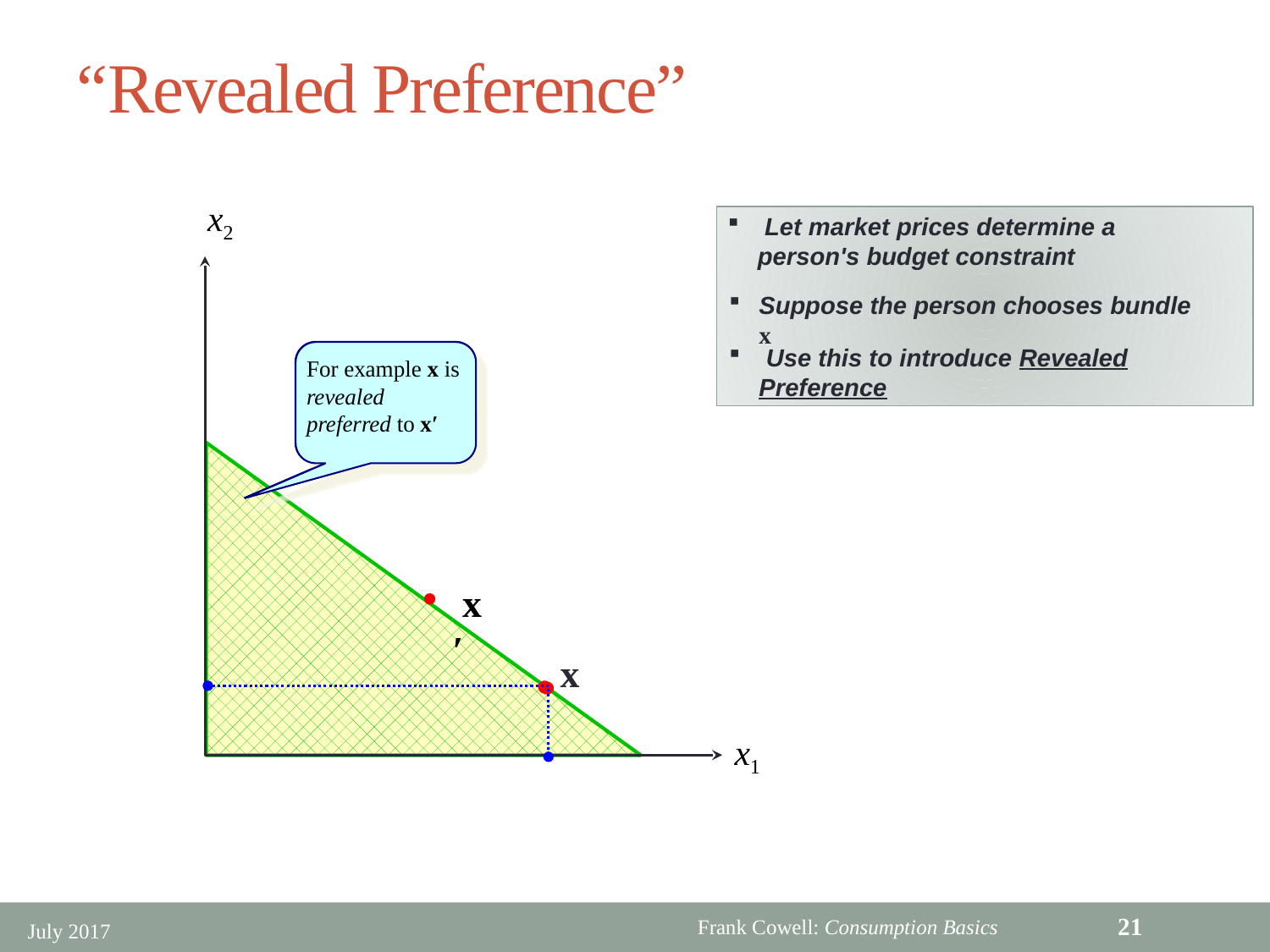

# “Revealed Preference”
x2
 Let market prices determine a person's budget constraint

Suppose the person chooses bundle x
 Use this to introduce Revealed Preference
x is revealed preferred to all these points
For example x is revealed preferred to x′

 x′
x

x1
21
July 2017